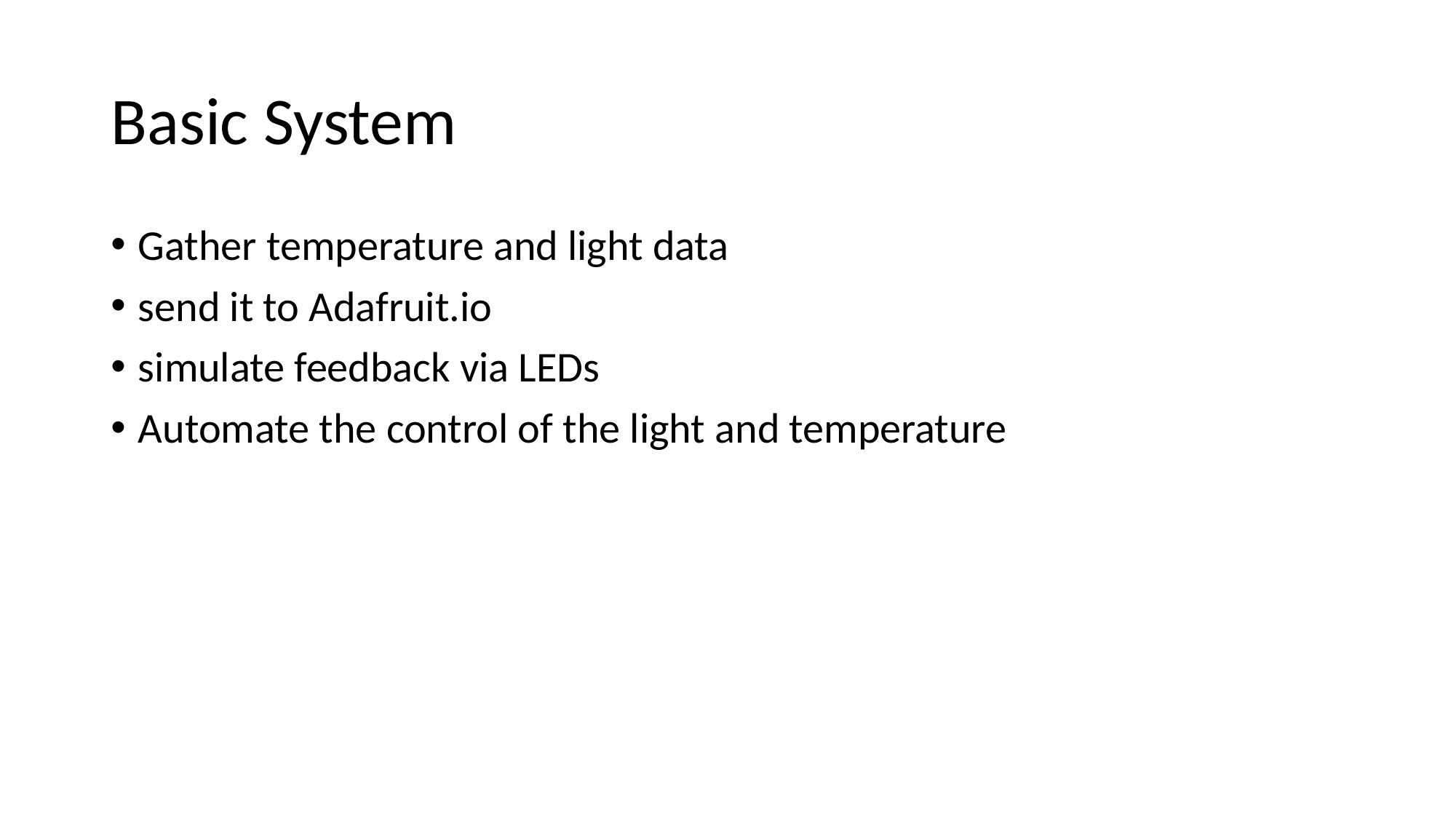

# Basic System
Gather temperature and light data
send it to Adafruit.io
simulate feedback via LEDs
Automate the control of the light and temperature